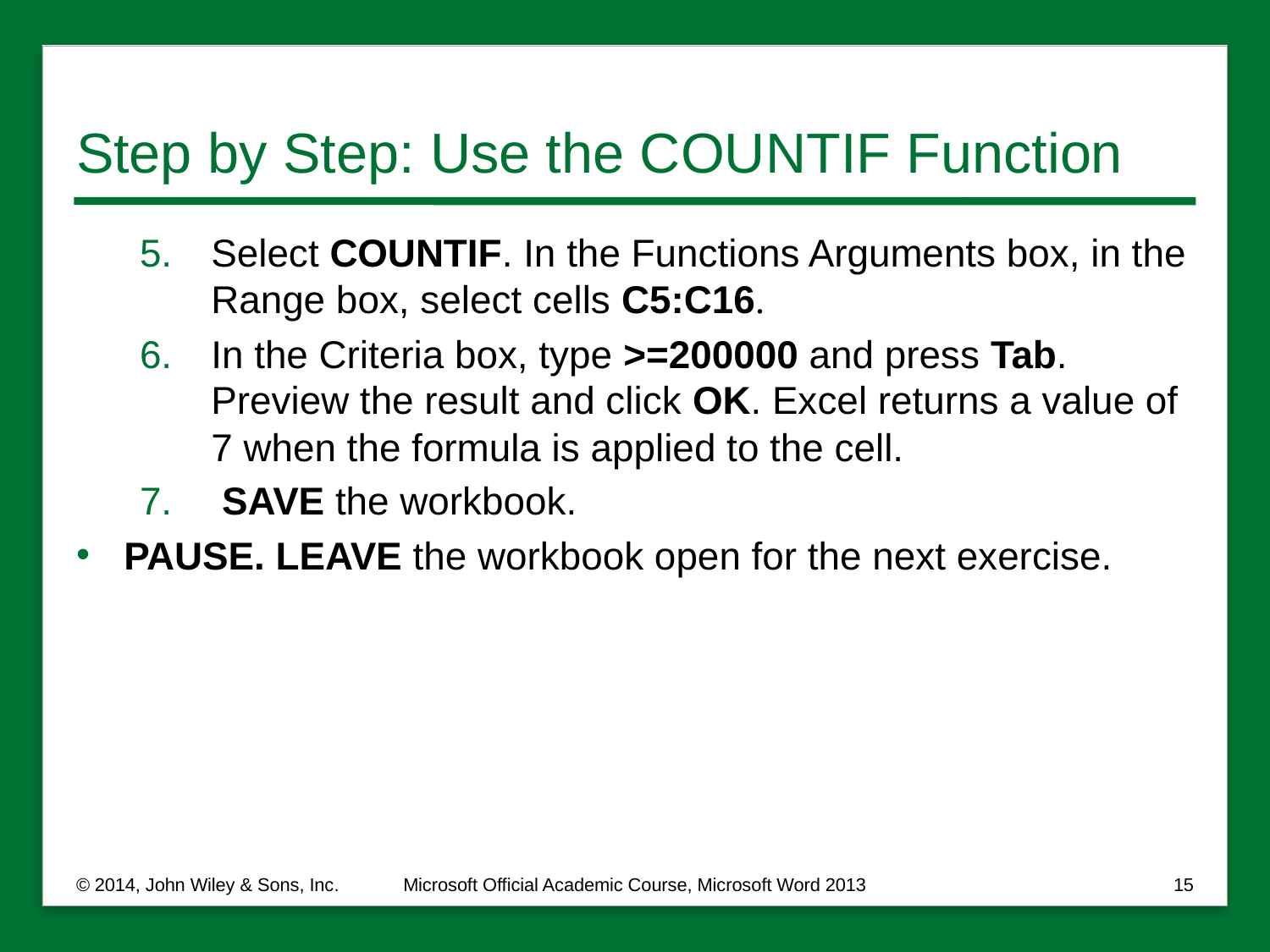

# Step by Step: Use the COUNTIF Function
Select COUNTIF. In the Functions Arguments box, in the Range box, select cells C5:C16.
In the Criteria box, type >=200000 and press Tab. Preview the result and click OK. Excel returns a value of 7 when the formula is applied to the cell.
 SAVE the workbook.
PAUSE. LEAVE the workbook open for the next exercise.
© 2014, John Wiley & Sons, Inc.
Microsoft Official Academic Course, Microsoft Word 2013
15